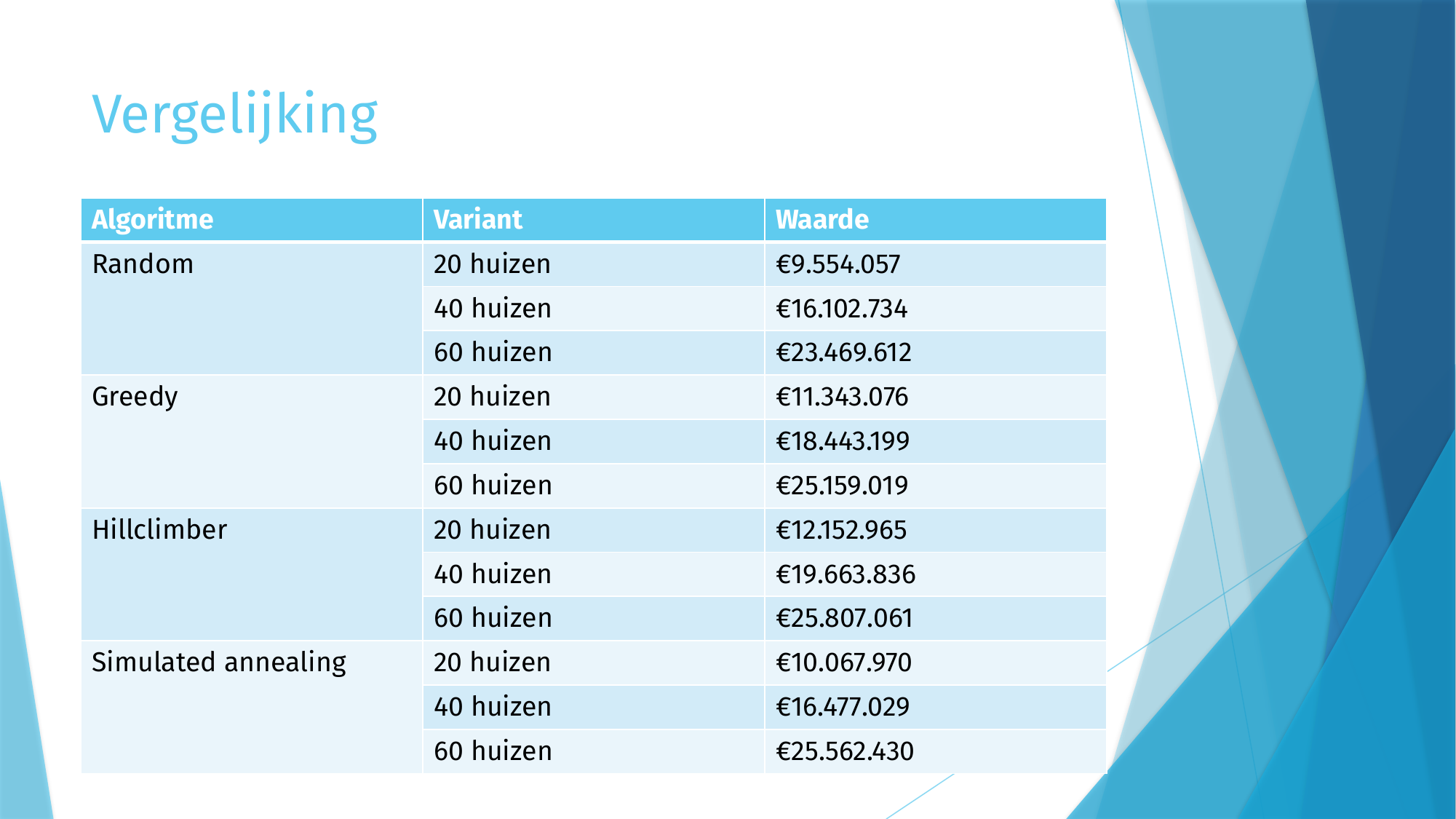

# Vergelijking
| Algoritme | Variant | Waarde |
| --- | --- | --- |
| Random | 20 huizen | €9.554.057 |
|  | 40 huizen | €16.102.734 |
|  | 60 huizen | €23.469.612 |
| Greedy | 20 huizen | €11.343.076 |
|  | 40 huizen | €18.443.199 |
|  | 60 huizen | €25.159.019 |
| Hillclimber | 20 huizen | €12.152.965 |
|  | 40 huizen | €19.663.836 |
|  | 60 huizen | €25.807.061 |
| Simulated annealing | 20 huizen | €10.067.970 |
|  | 40 huizen | €16.477.029 |
|  | 60 huizen | €25.562.430 |